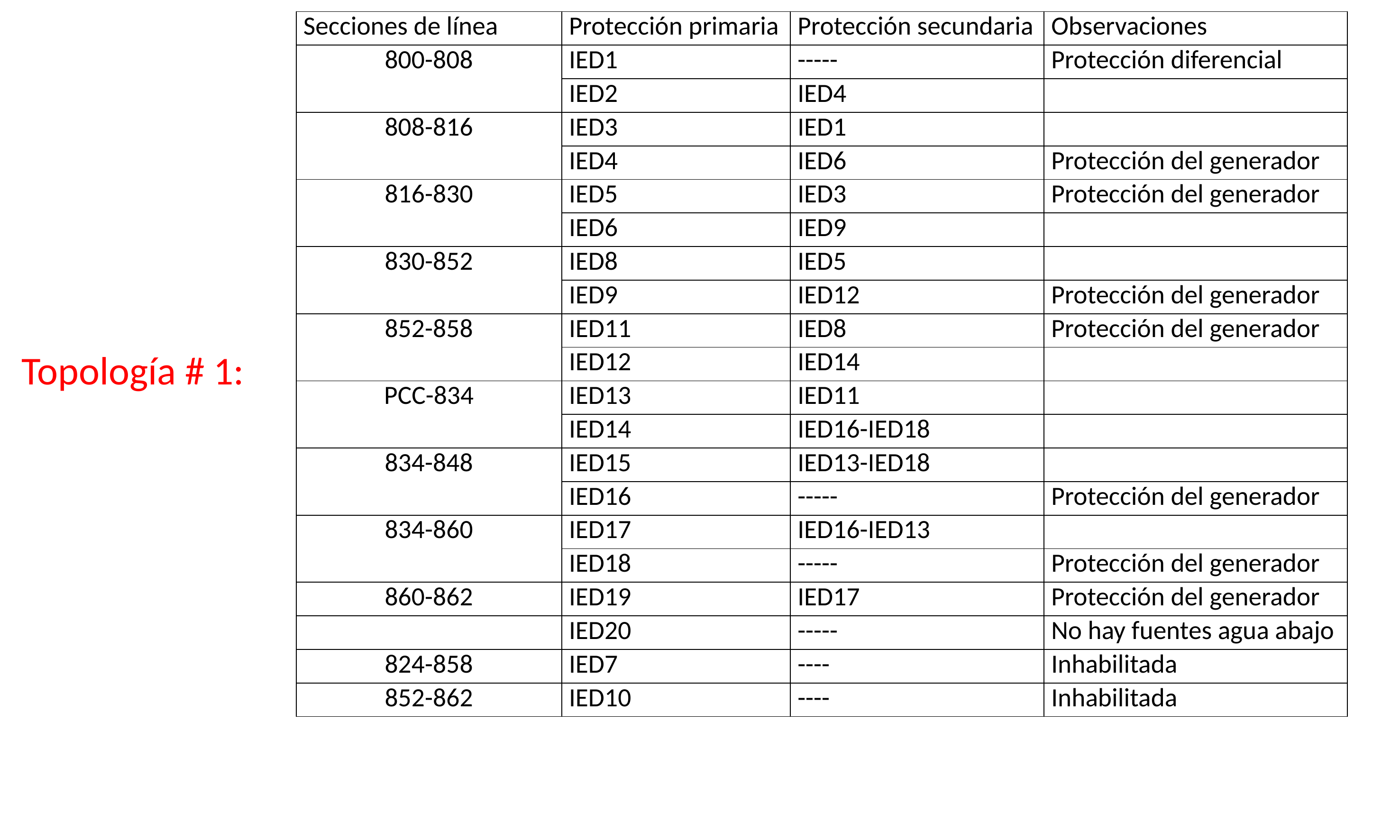

| Secciones de línea | Protección primaria | Protección secundaria | Observaciones |
| --- | --- | --- | --- |
| 800-808 | IED1 | ----- | Protección diferencial |
|  | IED2 | IED4 |  |
| 808-816 | IED3 | IED1 |  |
|  | IED4 | IED6 | Protección del generador |
| 816-830 | IED5 | IED3 | Protección del generador |
|  | IED6 | IED9 |  |
| 830-852 | IED8 | IED5 |  |
|  | IED9 | IED12 | Protección del generador |
| 852-858 | IED11 | IED8 | Protección del generador |
|  | IED12 | IED14 |  |
| PCC-834 | IED13 | IED11 |  |
|  | IED14 | IED16-IED18 |  |
| 834-848 | IED15 | IED13-IED18 |  |
|  | IED16 | ----- | Protección del generador |
| 834-860 | IED17 | IED16-IED13 |  |
|  | IED18 | ----- | Protección del generador |
| 860-862 | IED19 | IED17 | Protección del generador |
|  | IED20 | ----- | No hay fuentes agua abajo |
| 824-858 | IED7 | ---- | Inhabilitada |
| 852-862 | IED10 | ---- | Inhabilitada |
Topología # 1: